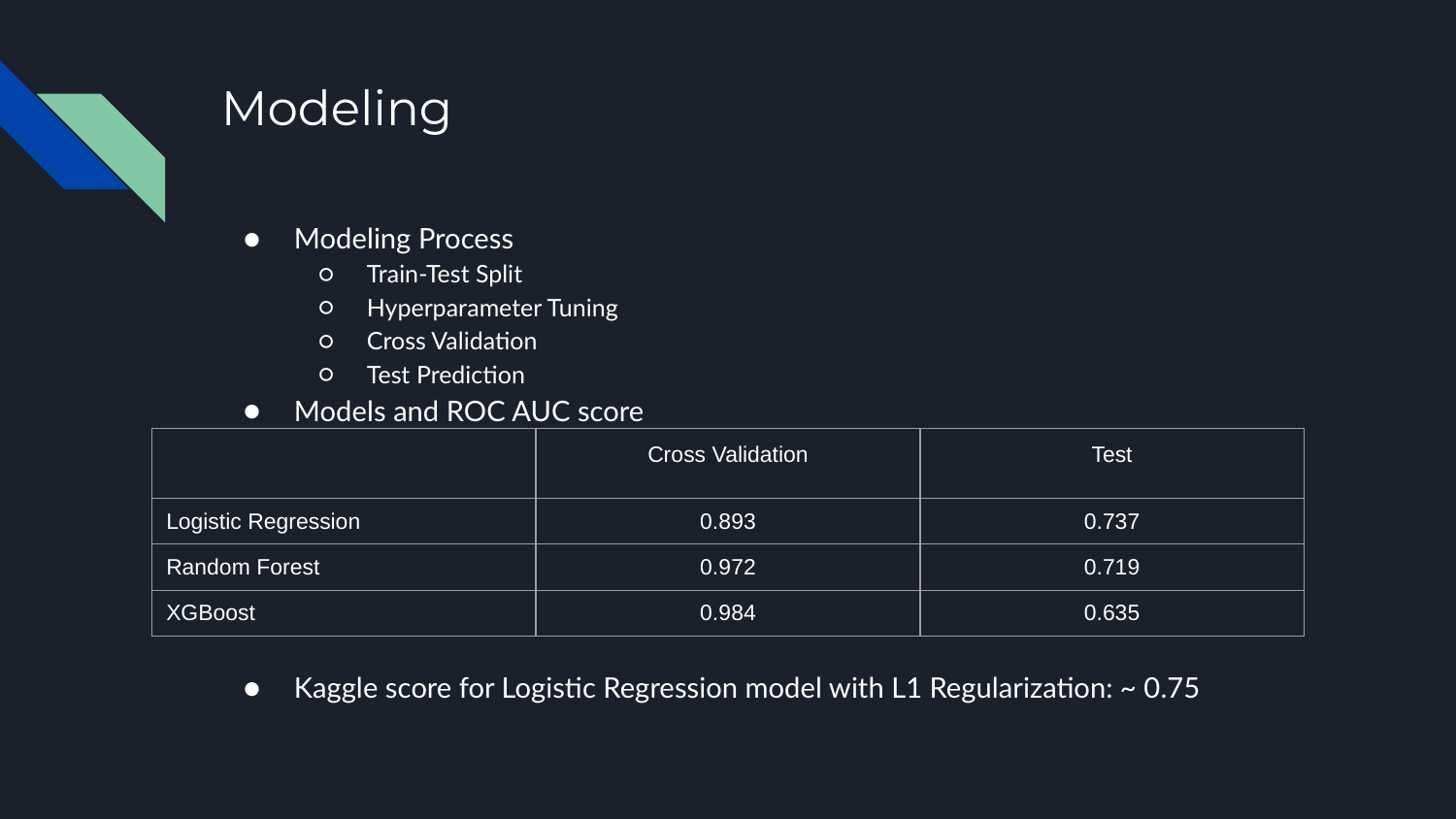

# Modeling
Modeling Process
Train-Test Split
Hyperparameter Tuning
Cross Validation
Test Prediction
Models and ROC AUC score

Kaggle score for Logistic Regression model with L1 Regularization: ~ 0.75
|  | Cross Validation | Test |
| --- | --- | --- |
| Logistic Regression | 0.893 | 0.737 |
| Random Forest | 0.972 | 0.719 |
| XGBoost | 0.984 | 0.635 |